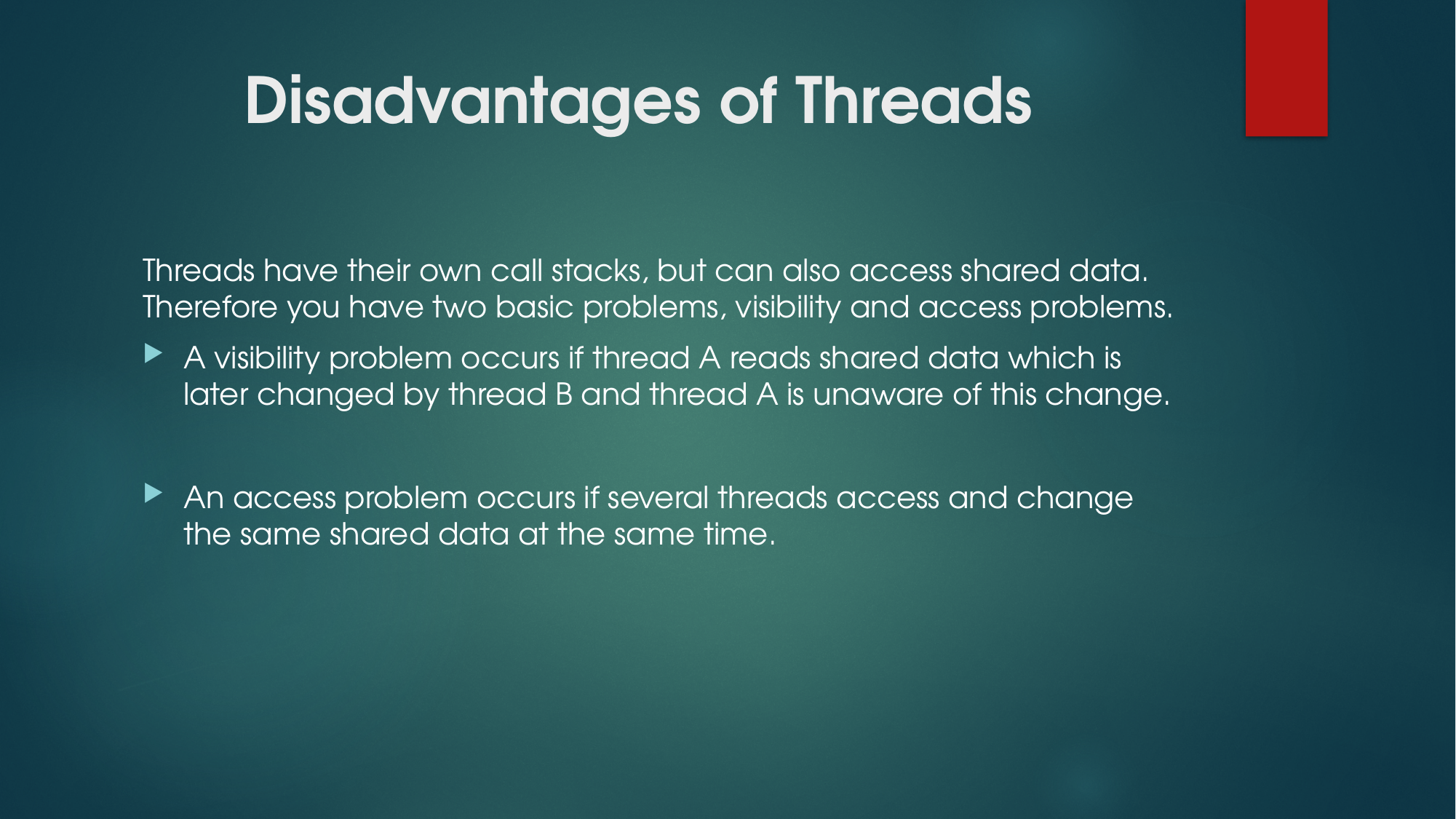

# Disadvantages of Threads
Threads have their own call stacks, but can also access shared data. Therefore you have two basic problems, visibility and access problems.
A visibility problem occurs if thread A reads shared data which is later changed by thread B and thread A is unaware of this change.

An access problem occurs if several threads access and change the same shared data at the same time.